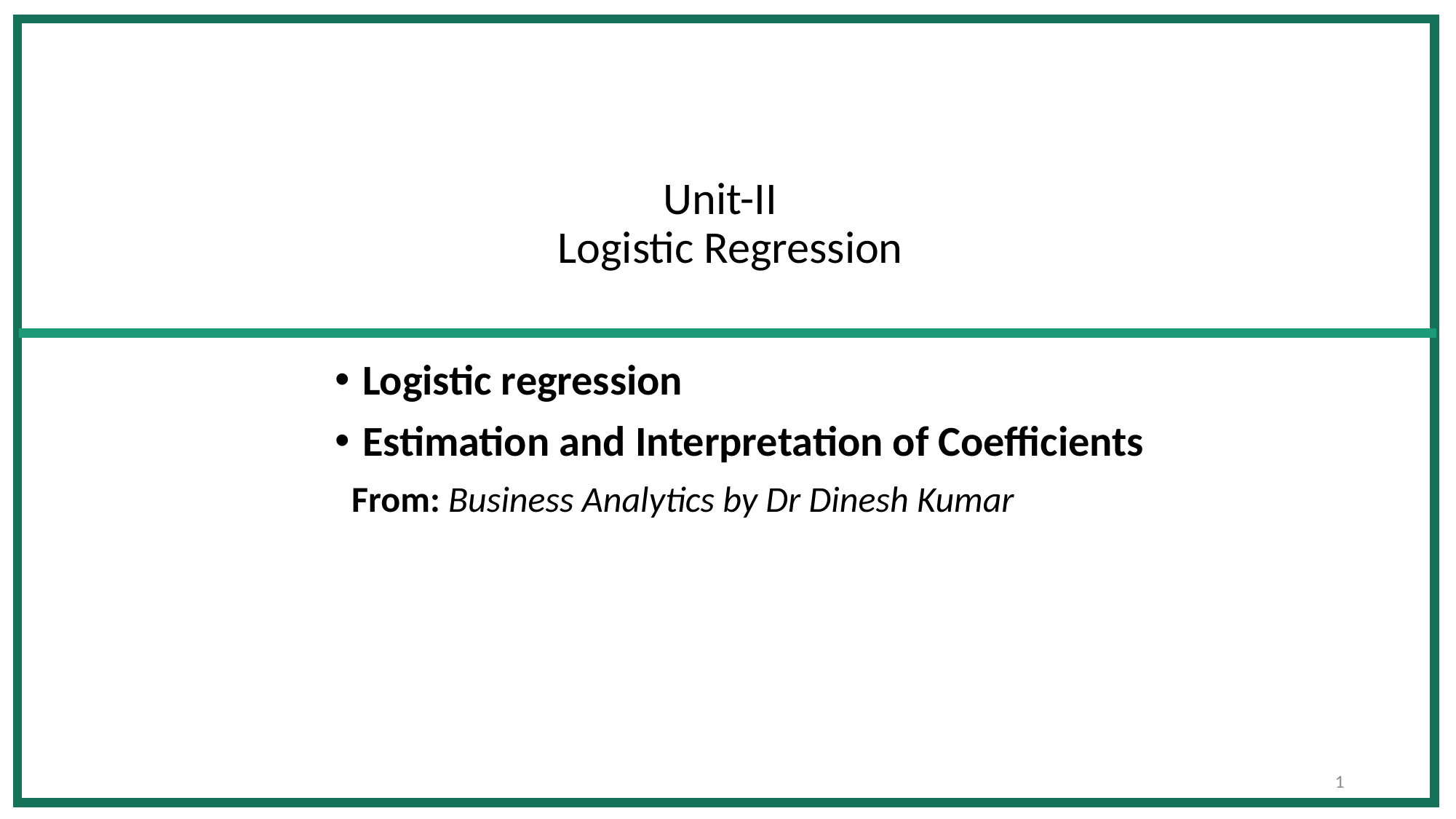

# Unit-II Logistic Regression
Logistic regression
Estimation and Interpretation of Coefficients
  From: Business Analytics by Dr Dinesh Kumar
1